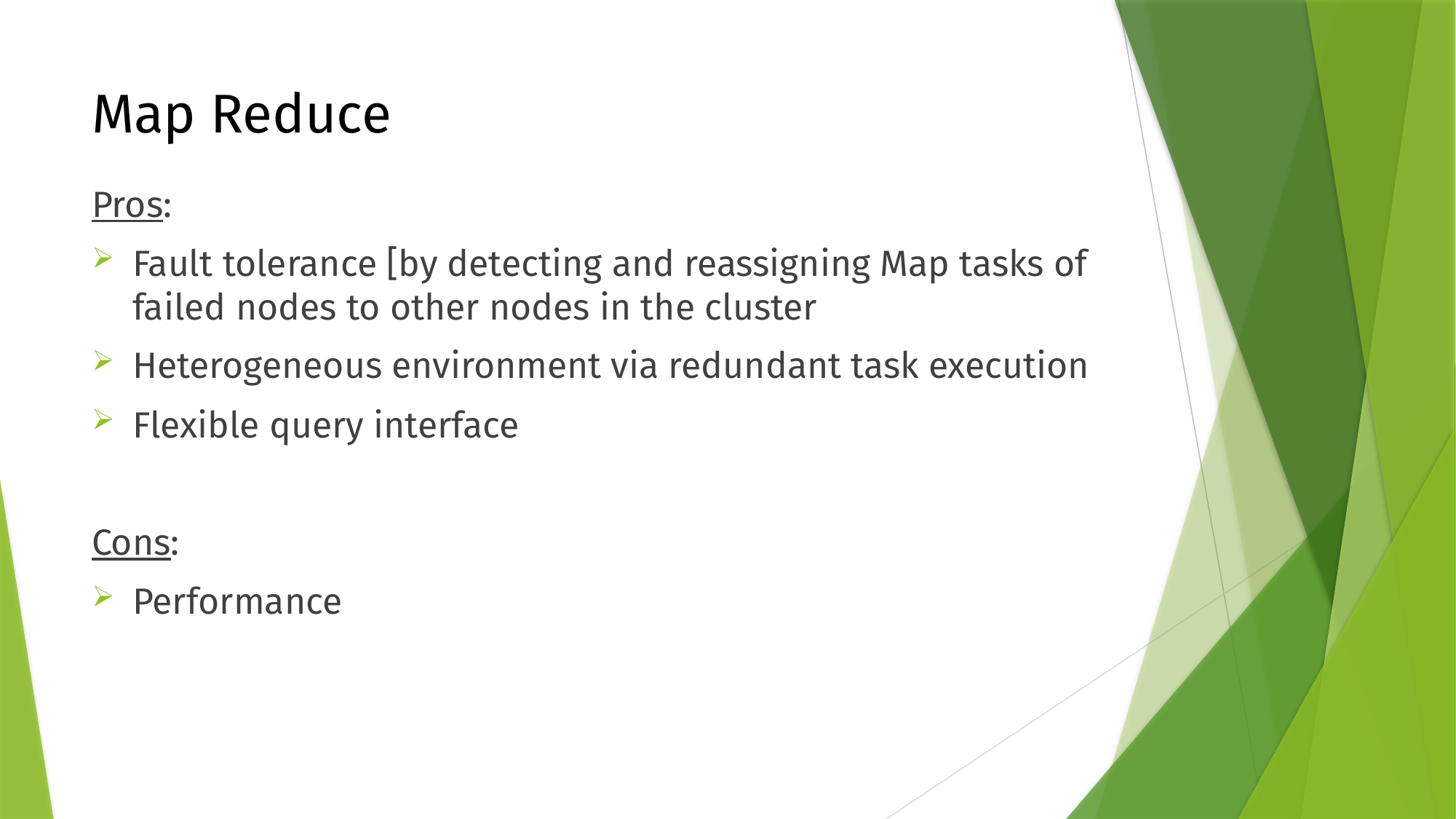

# Map Reduce
Pros:
Fault tolerance [by detecting and reassigning Map tasks of failed nodes to other nodes in the cluster
Heterogeneous environment via redundant task execution
Flexible query interface

Cons:
Performance